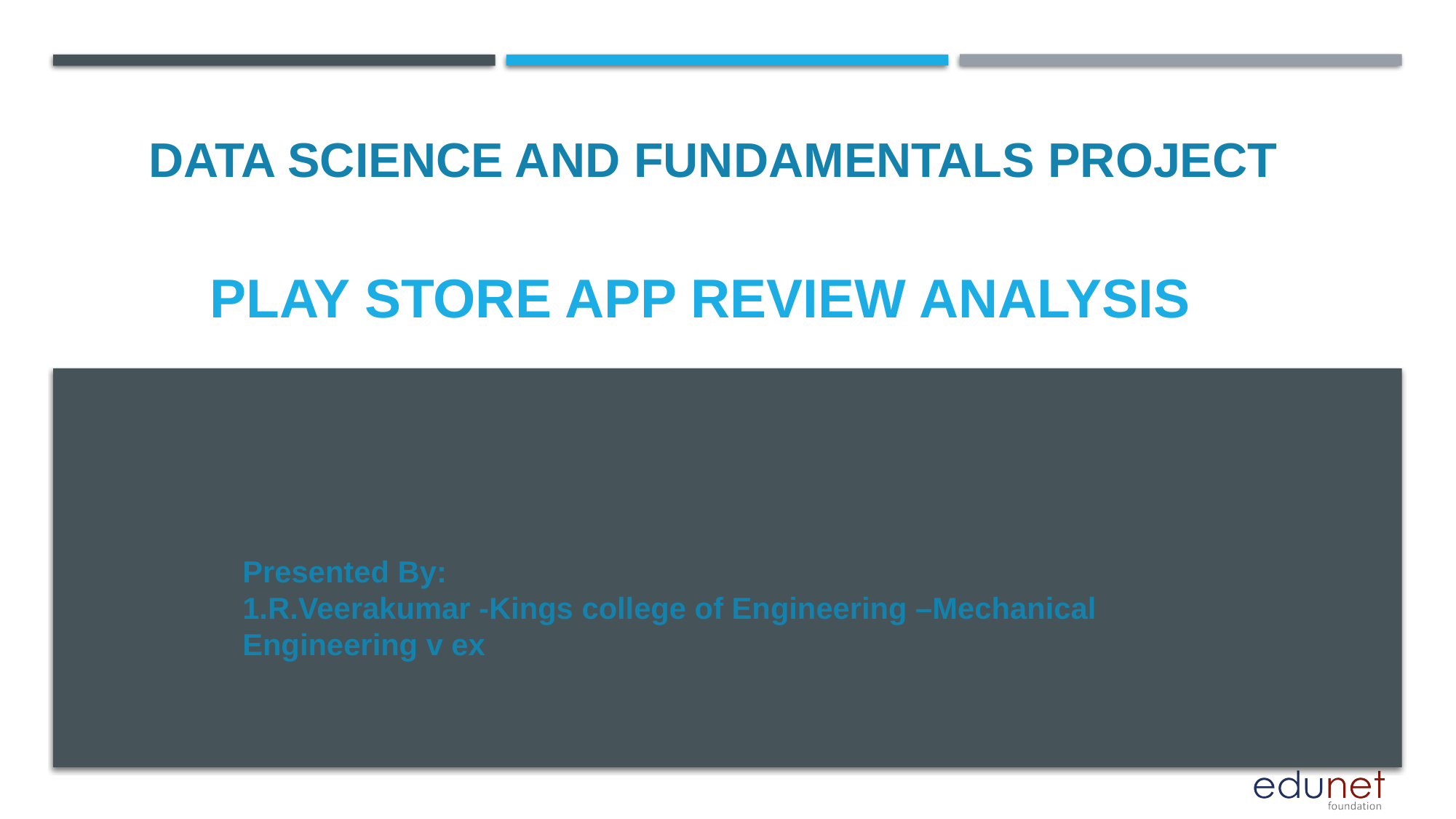

DATA SCIENCE AND FUNDAMENTALS PROJECT
# Play Store app review analysis
Presented By:
1.R.Veerakumar -Kings college of Engineering –Mechanical Engineering v ex